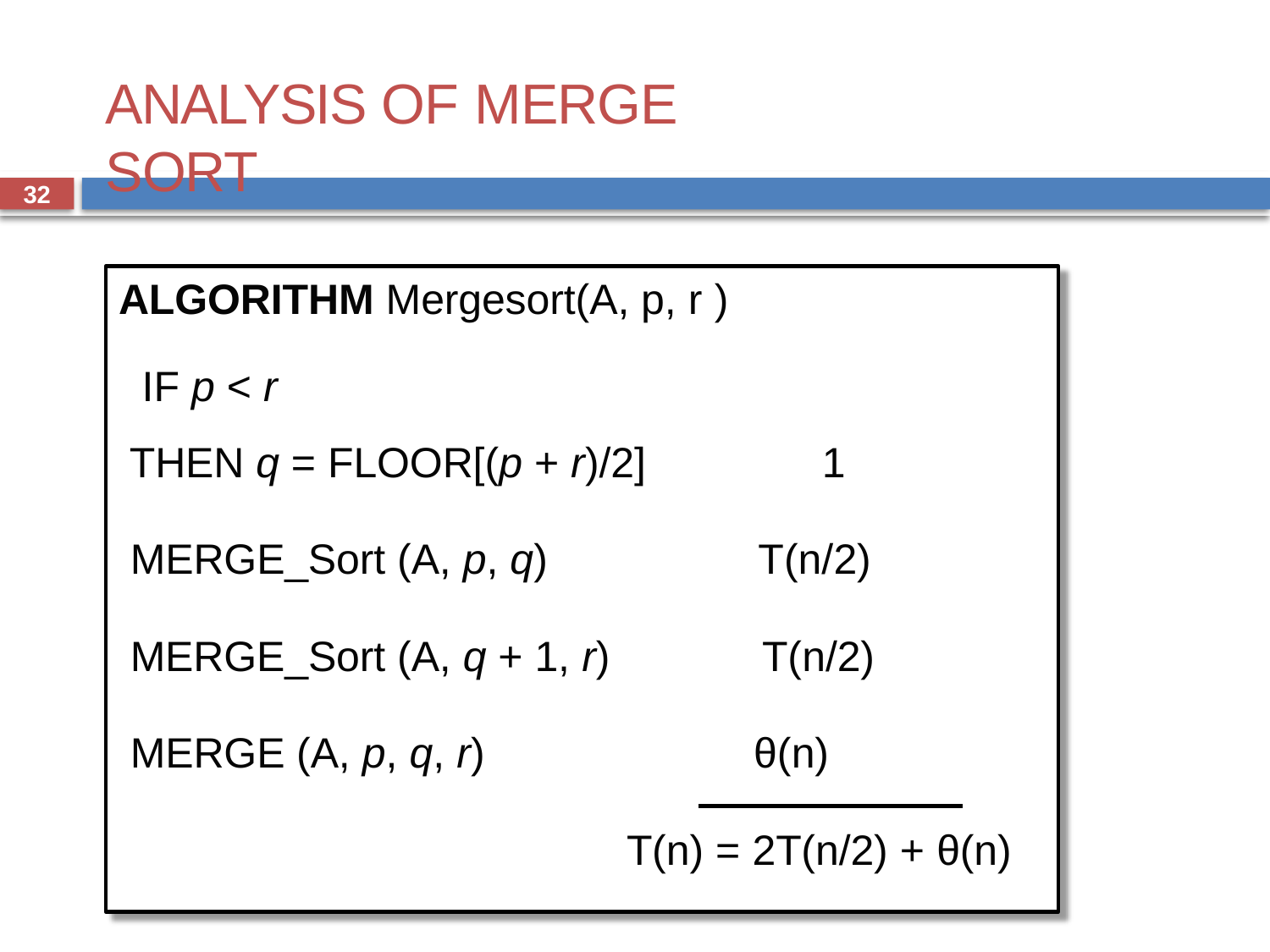

# ANALYSIS OF MERGE SORT
32

ALGORITHM Mergesort(A, p, r )
IF p < r
THEN q = FLOOR[(p + r)/2]               1
MERGE_Sort (A, p, q)
T(n/2)
MERGE_Sort (A, q + 1, r)
T(n/2)
MERGE (A, p, q, r)
θ(n)

T(n) = 2T(n/2) + θ(n)